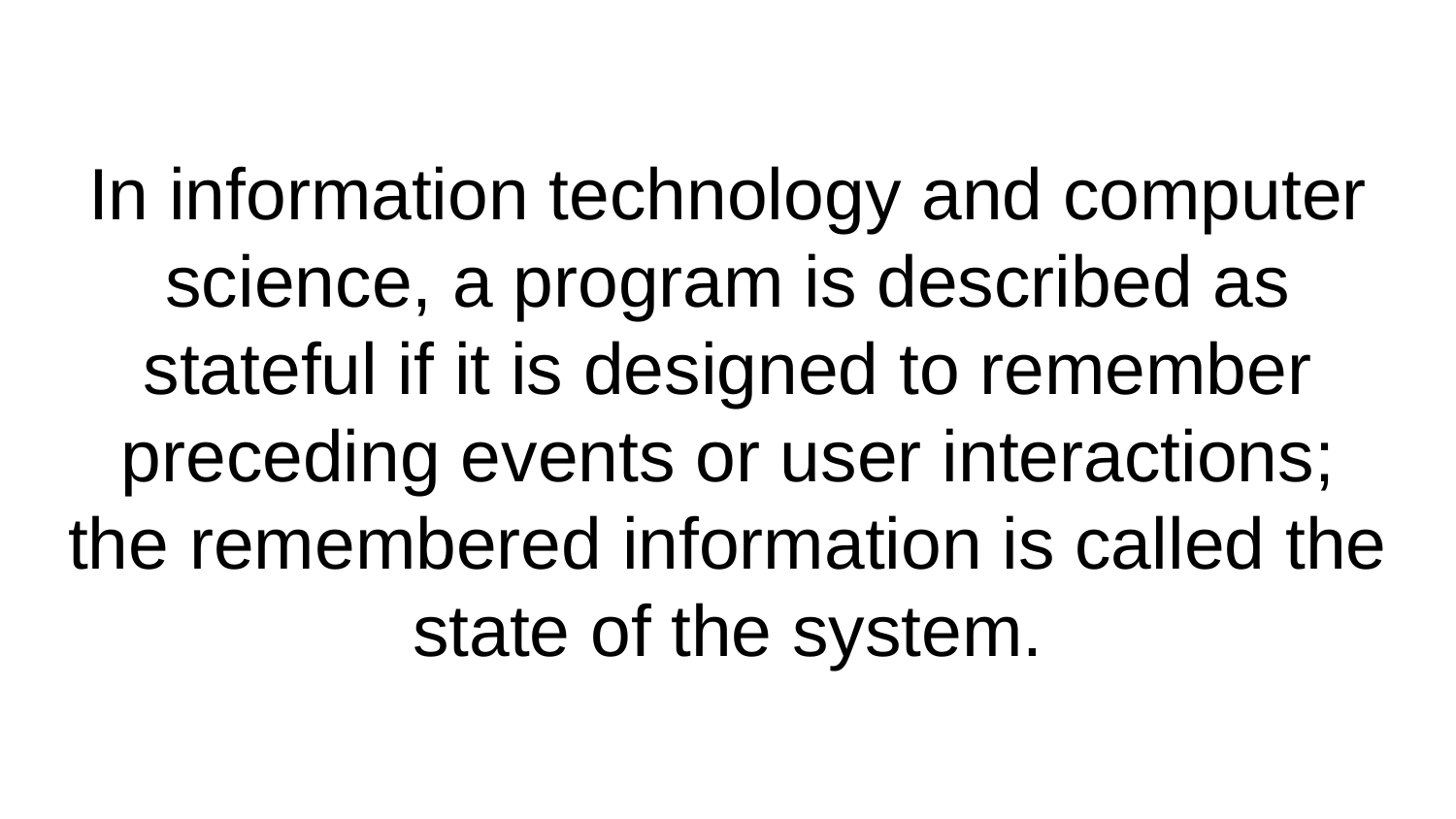

# In information technology and computer science, a program is described as stateful if it is designed to remember preceding events or user interactions; the remembered information is called the state of the system.